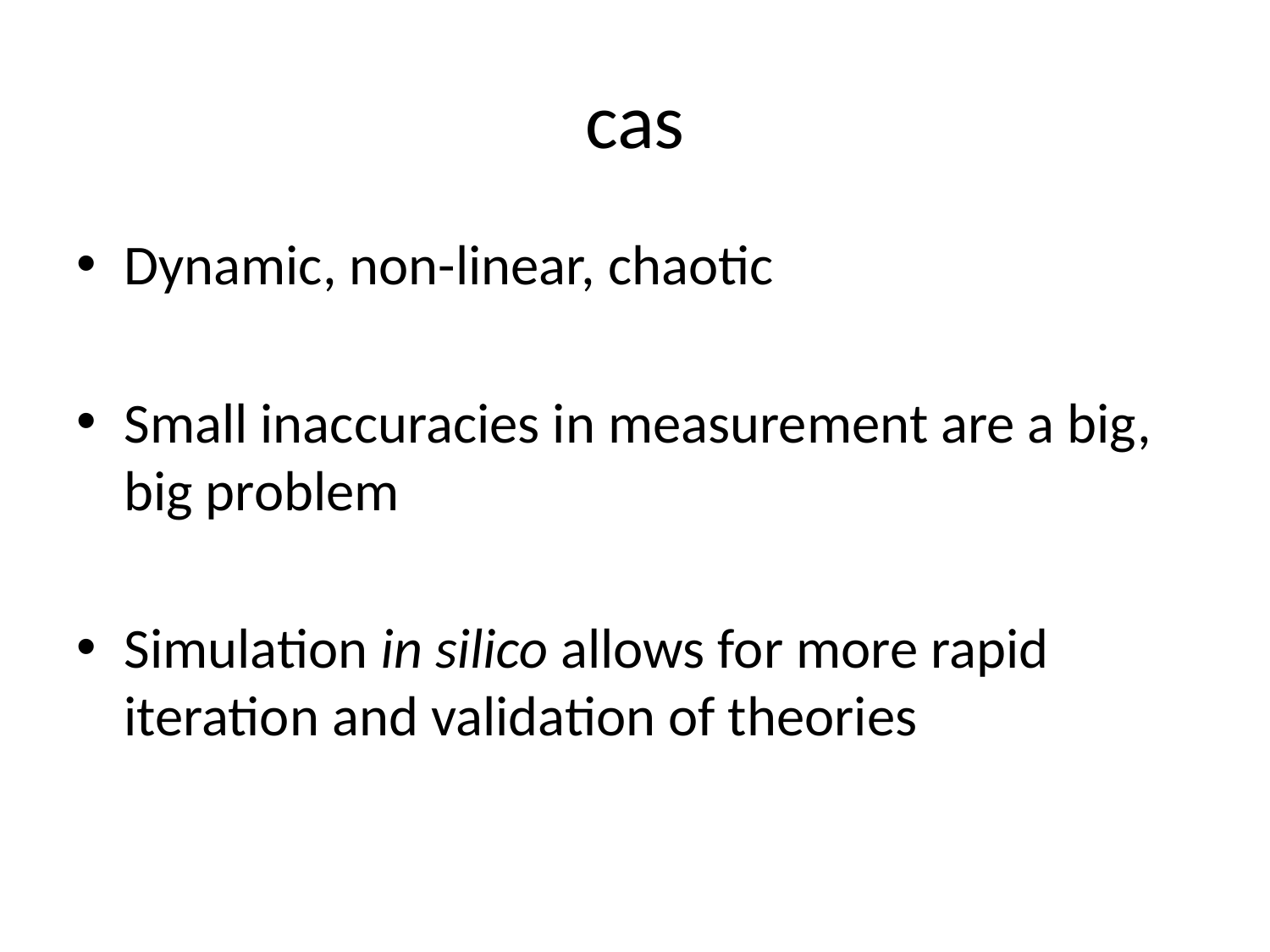

# cas
Dynamic, non-linear, chaotic

Small inaccuracies in measurement are a big, big problem

Simulation in silico allows for more rapid iteration and validation of theories